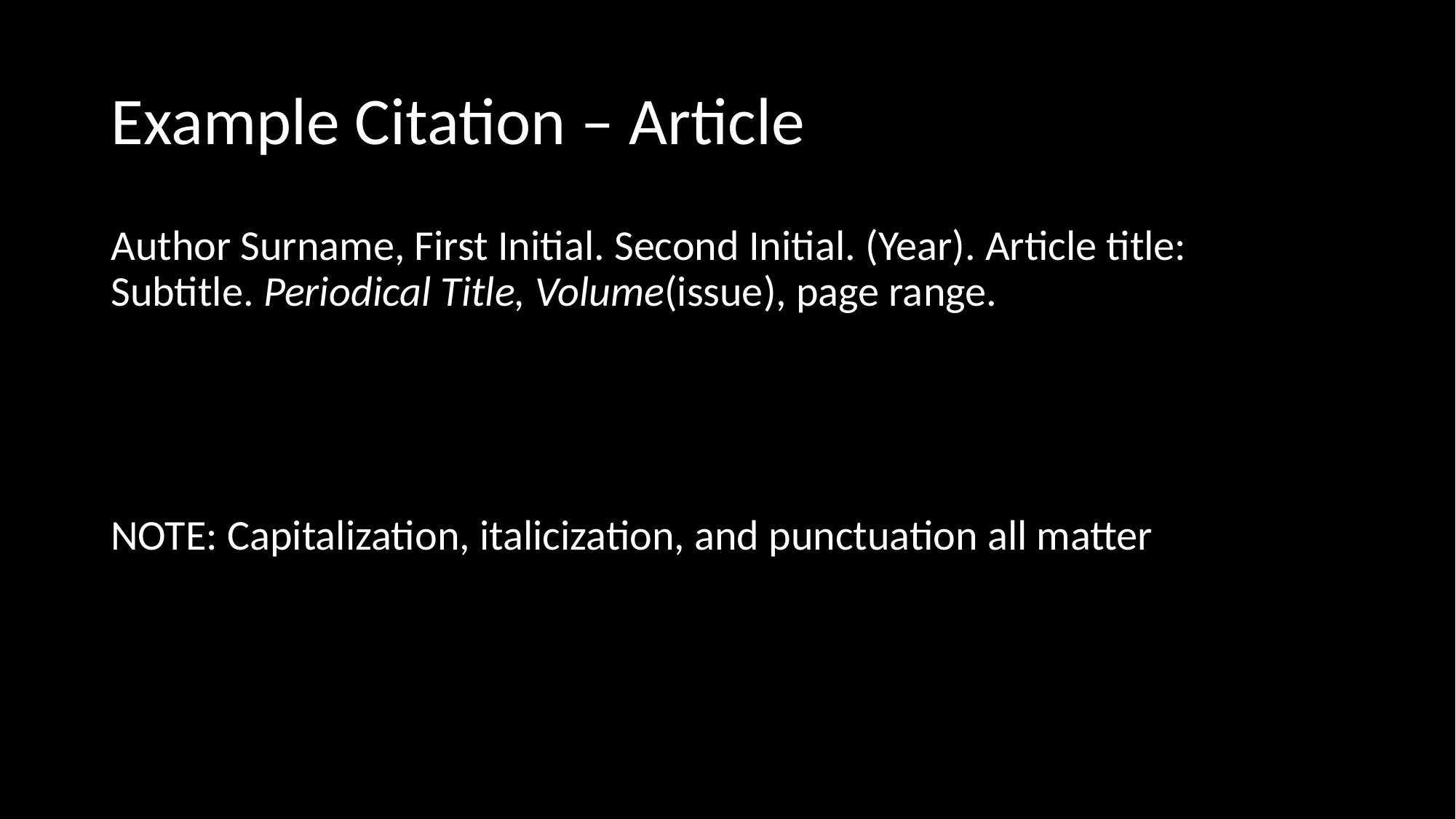

# Example Citation – Article
Author Surname, First Initial. Second Initial. (Year). Article title: 	Subtitle. Periodical Title, Volume(issue), page range.

NOTE: Capitalization, italicization, and punctuation all matter